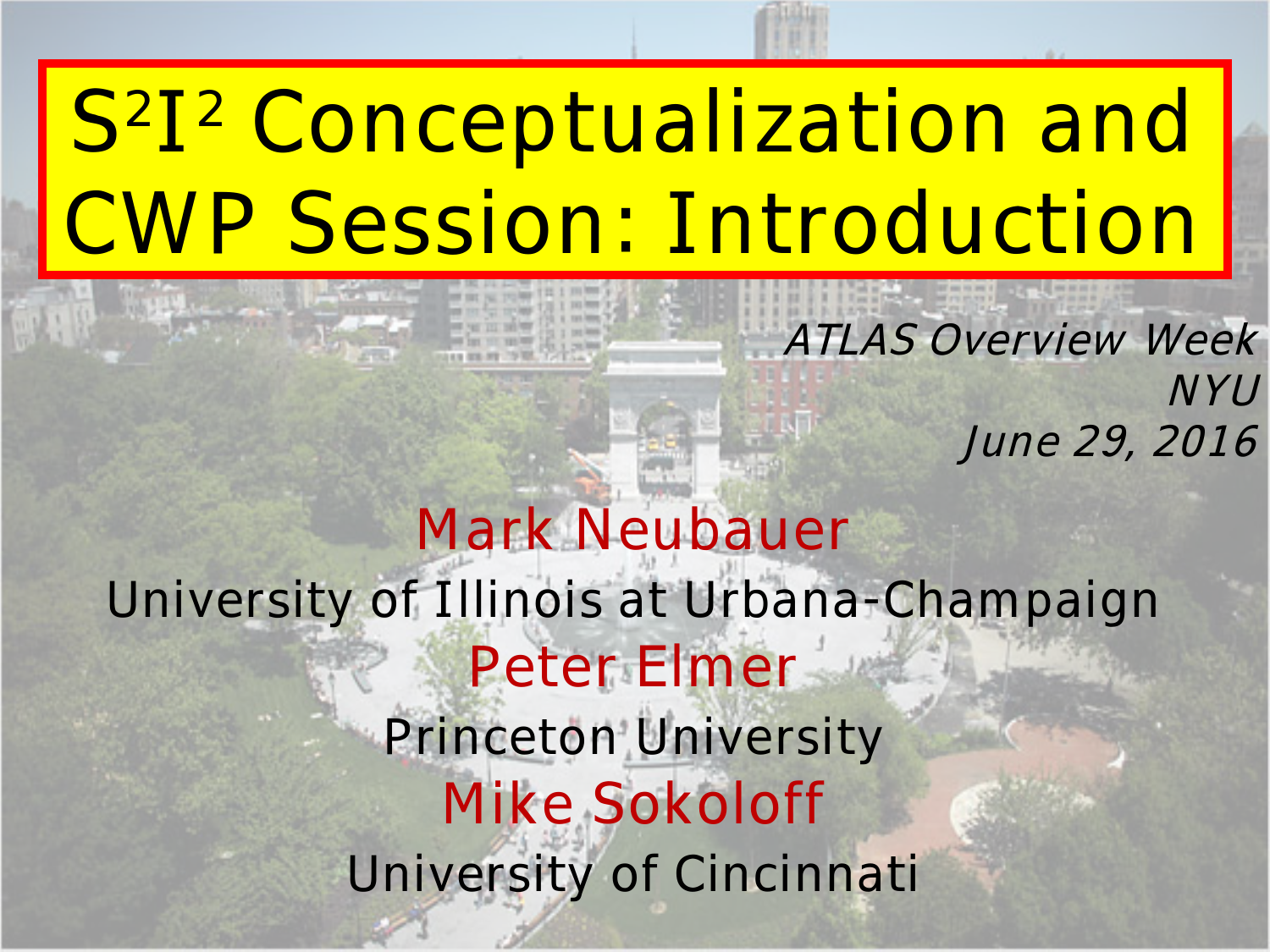

S2I2 Conceptualization and CWP Session: Introduction

ATLAS Overview Week
NYU
June 29, 2016
Mark Neubauer
University of Illinois at Urbana-Champaign
Peter Elmer
Princeton University
Mike Sokoloff
University of Cincinnati